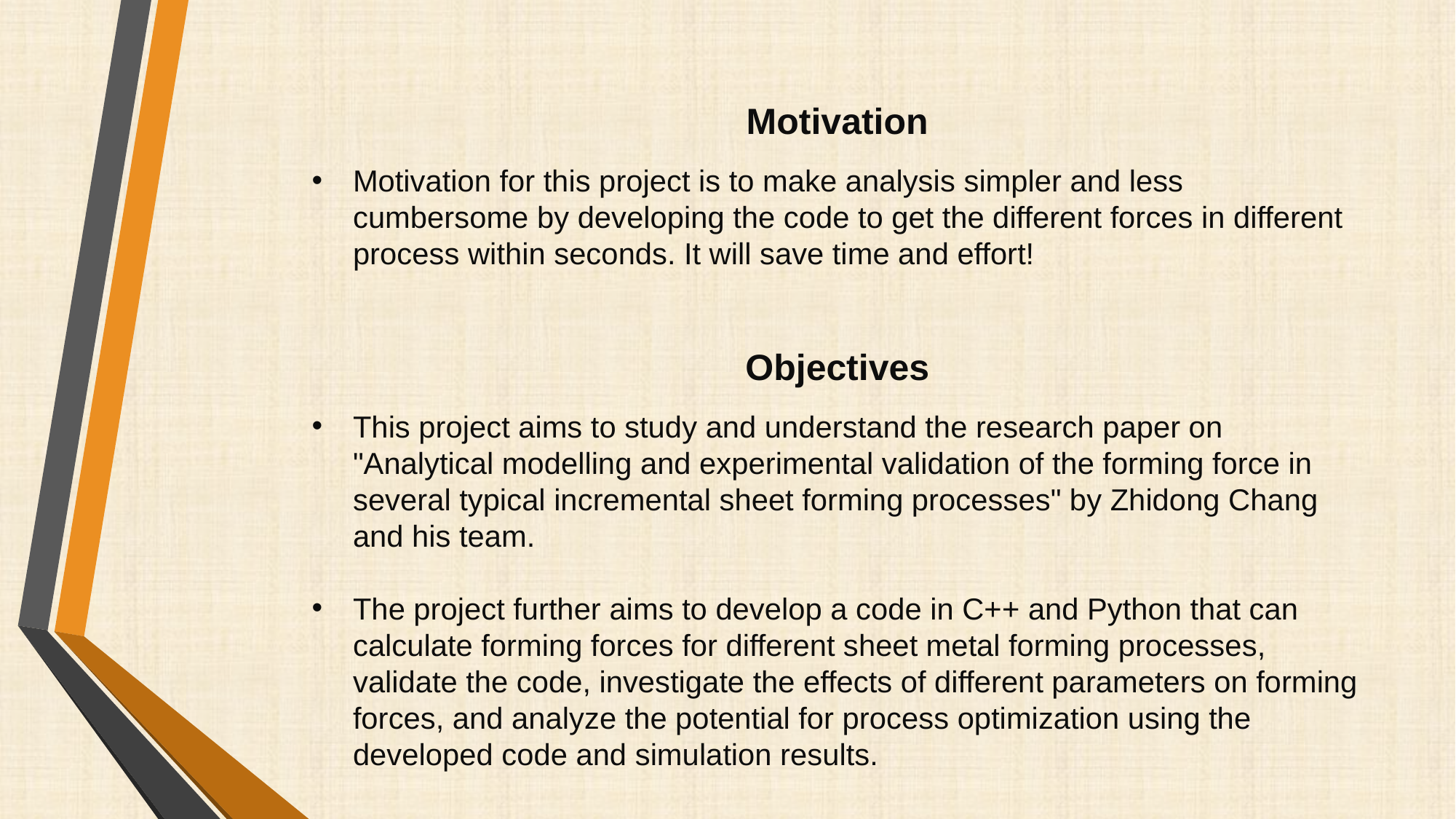

Motivation

Motivation for this project is to make analysis simpler and less cumbersome by developing the code to get the different forces in different process within seconds. It will save time and effort!

Objectives

This project aims to study and understand the research paper on "Analytical modelling and experimental validation of the forming force in several typical incremental sheet forming processes" by Zhidong Chang and his team.

The project further aims to develop a code in C++ and Python that can calculate forming forces for different sheet metal forming processes, validate the code, investigate the effects of different parameters on forming forces, and analyze the potential for process optimization using the developed code and simulation results.